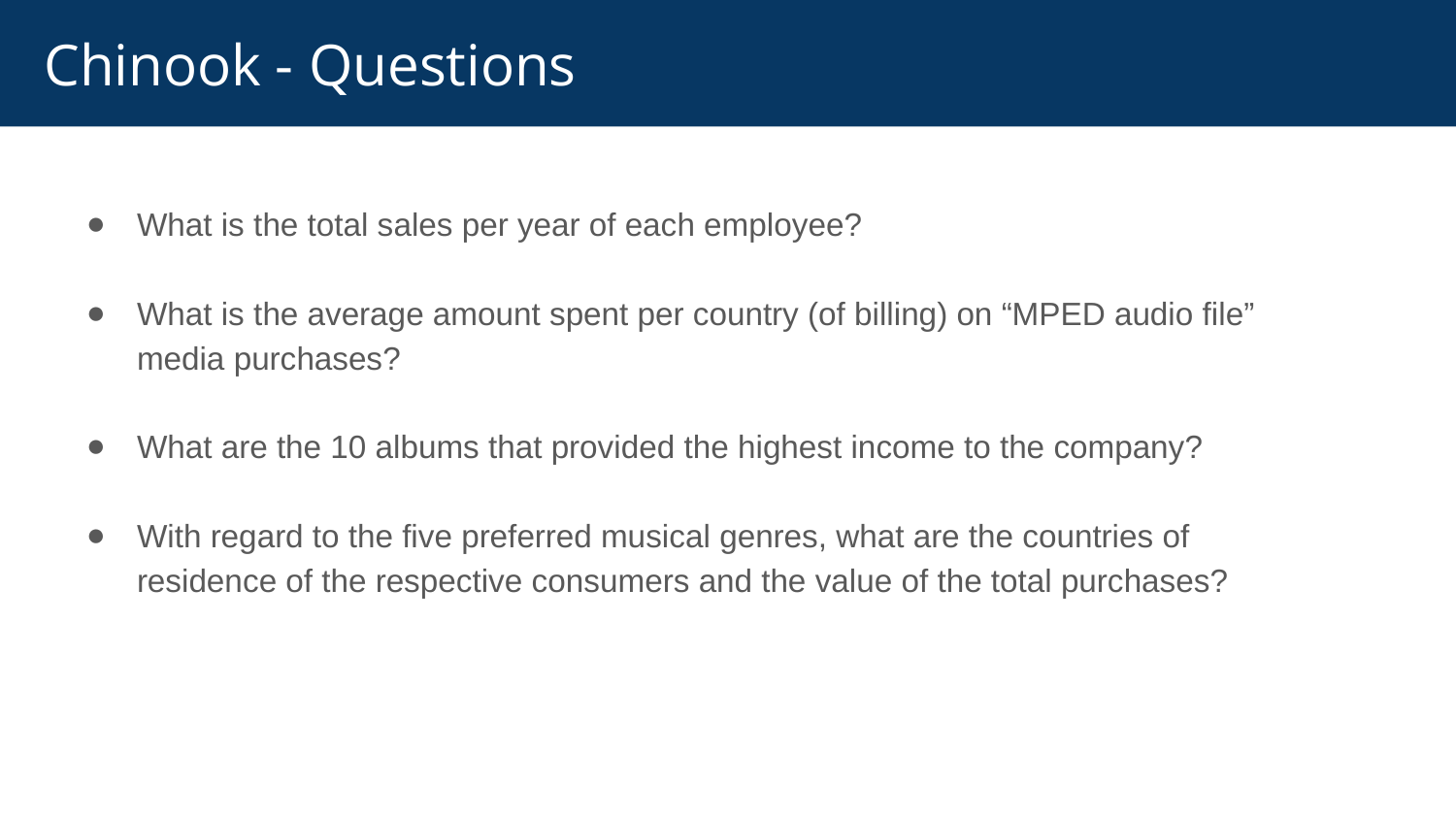

# Chinook - Questions
What is the total sales per year of each employee?

What is the average amount spent per country (of billing) on “MPED audio file” media purchases?

What are the 10 albums that provided the highest income to the company?

With regard to the five preferred musical genres, what are the countries of residence of the respective consumers and the value of the total purchases?